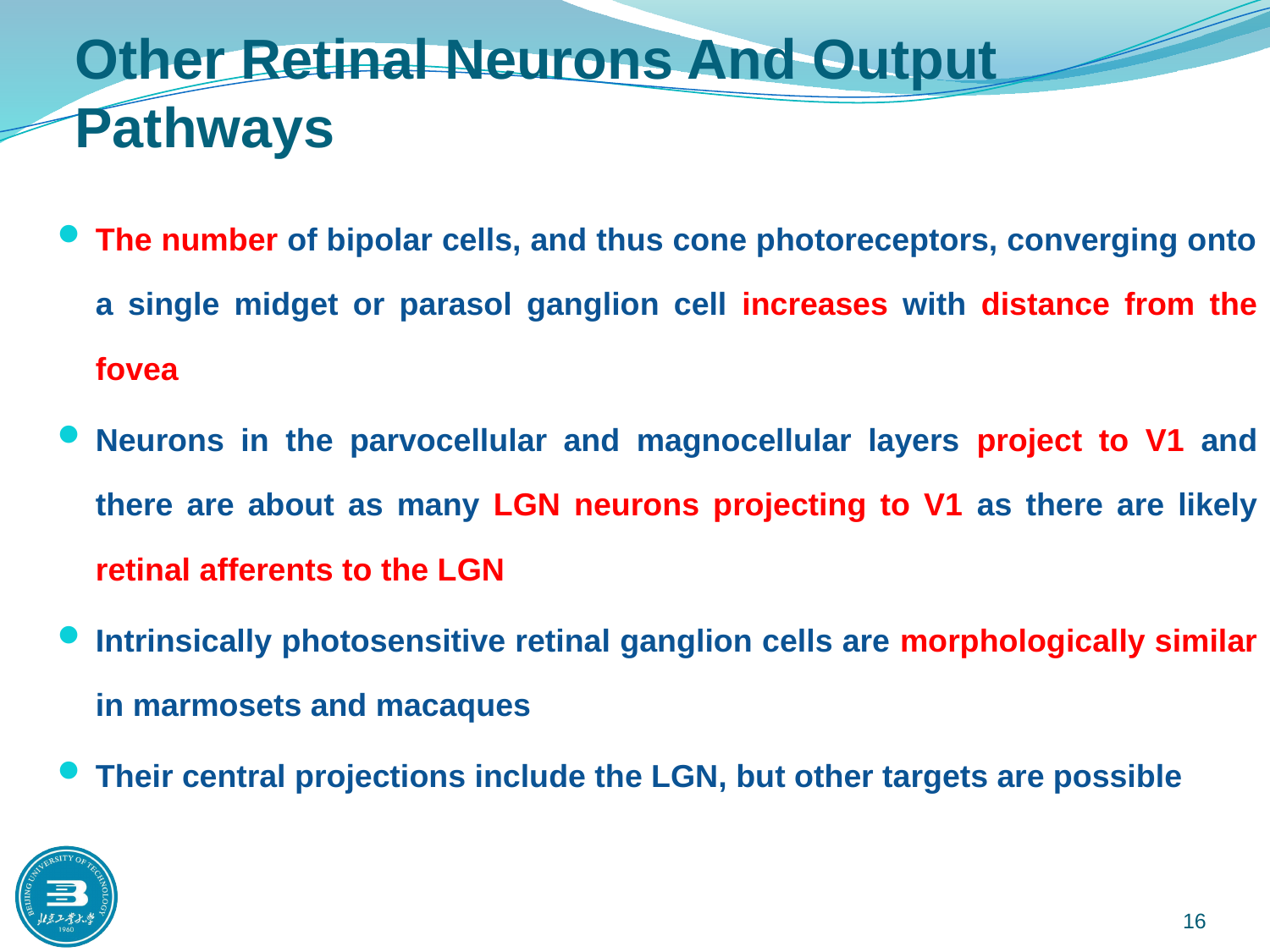

# Other Retinal Neurons And Output Pathways
The number of bipolar cells, and thus cone photoreceptors, converging onto a single midget or parasol ganglion cell increases with distance from the fovea
Neurons in the parvocellular and magnocellular layers project to V1 and there are about as many LGN neurons projecting to V1 as there are likely retinal afferents to the LGN
Intrinsically photosensitive retinal ganglion cells are morphologically similar in marmosets and macaques
Their central projections include the LGN, but other targets are possible
16